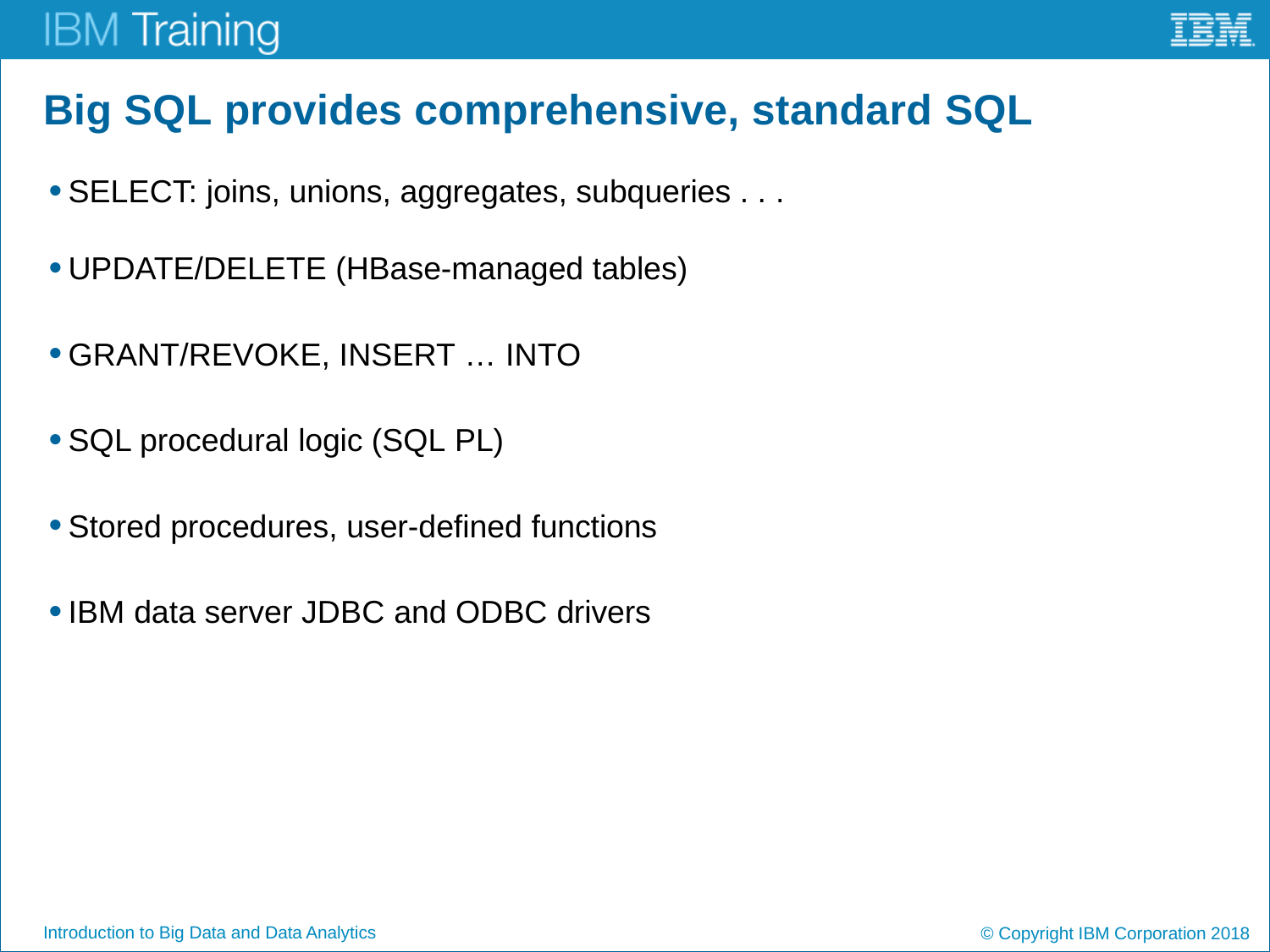

# Big SQL provides comprehensive, standard SQL
SELECT: joins, unions, aggregates, subqueries . . .

UPDATE/DELETE (HBase-managed tables)

GRANT/REVOKE, INSERT … INTO

SQL procedural logic (SQL PL)

Stored procedures, user-defined functions

IBM data server JDBC and ODBC drivers